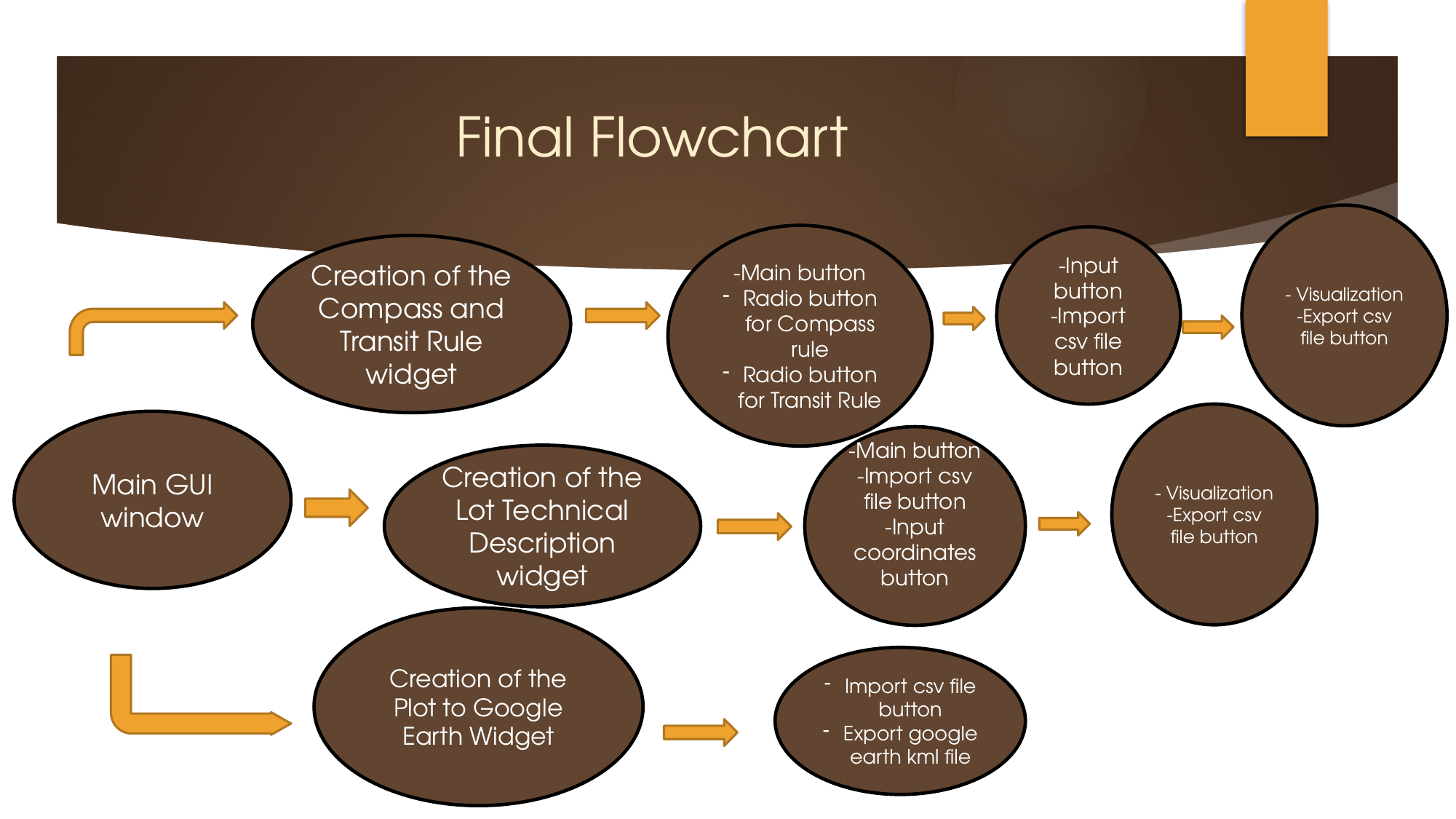

# Final Flowchart
- Visualization
-Export csv file button
-Main button
Radio button for Compass rule
Radio button for Transit Rule
-Input button
-Import csv file button
Creation of the Compass and Transit Rule widget

- Visualization
-Export csv file button
Main GUI window
-Main button
-Import csv file button
-Input coordinates button

Creation of the Lot Technical Description widget

Creation of the Plot to Google Earth Widget
Import csv file button
Export google earth kml file